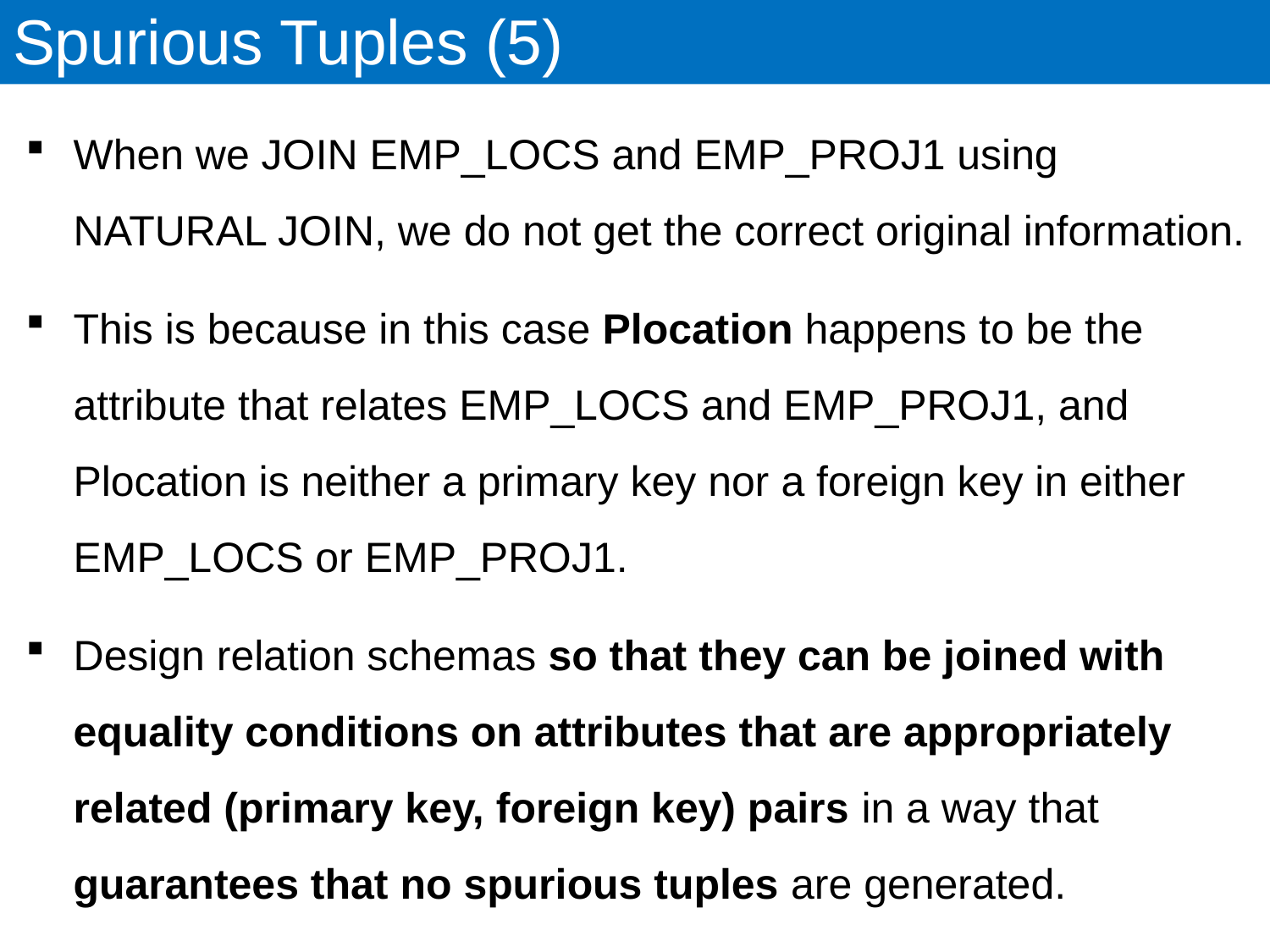

# Spurious Tuples (5)
When we JOIN EMP_LOCS and EMP_PROJ1 using NATURAL JOIN, we do not get the correct original information.

This is because in this case Plocation happens to be the attribute that relates EMP_LOCS and EMP_PROJ1, and Plocation is neither a primary key nor a foreign key in either EMP_LOCS or EMP_PROJ1.

Design relation schemas so that they can be joined with equality conditions on attributes that are appropriately related (primary key, foreign key) pairs in a way that guarantees that no spurious tuples are generated.